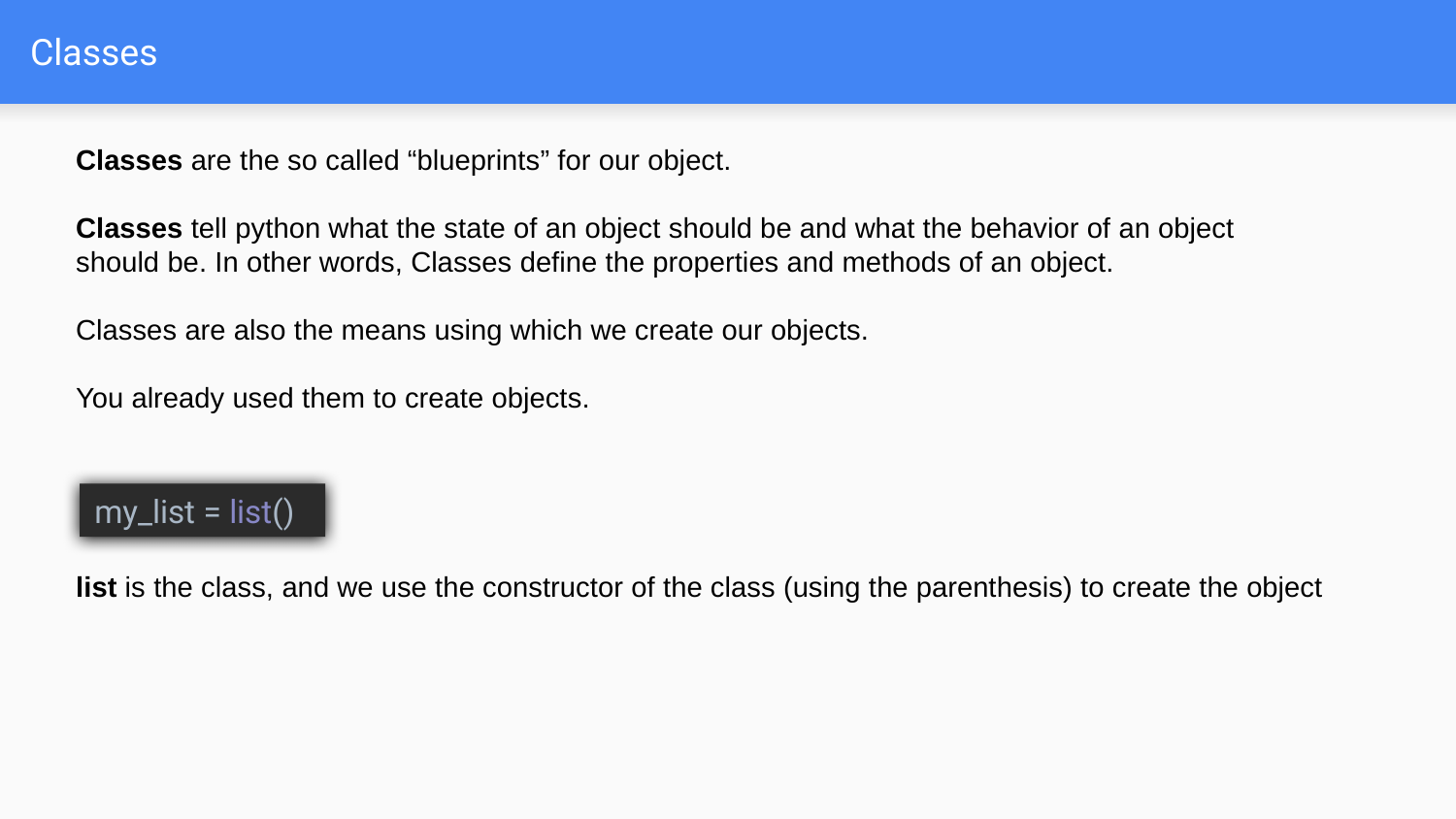

# Classes
Classes are the so called “blueprints” for our object.

Classes tell python what the state of an object should be and what the behavior of an object should be. In other words, Classes define the properties and methods of an object.

Classes are also the means using which we create our objects.

You already used them to create objects.

my_list = list()
list is the class, and we use the constructor of the class (using the parenthesis) to create the object